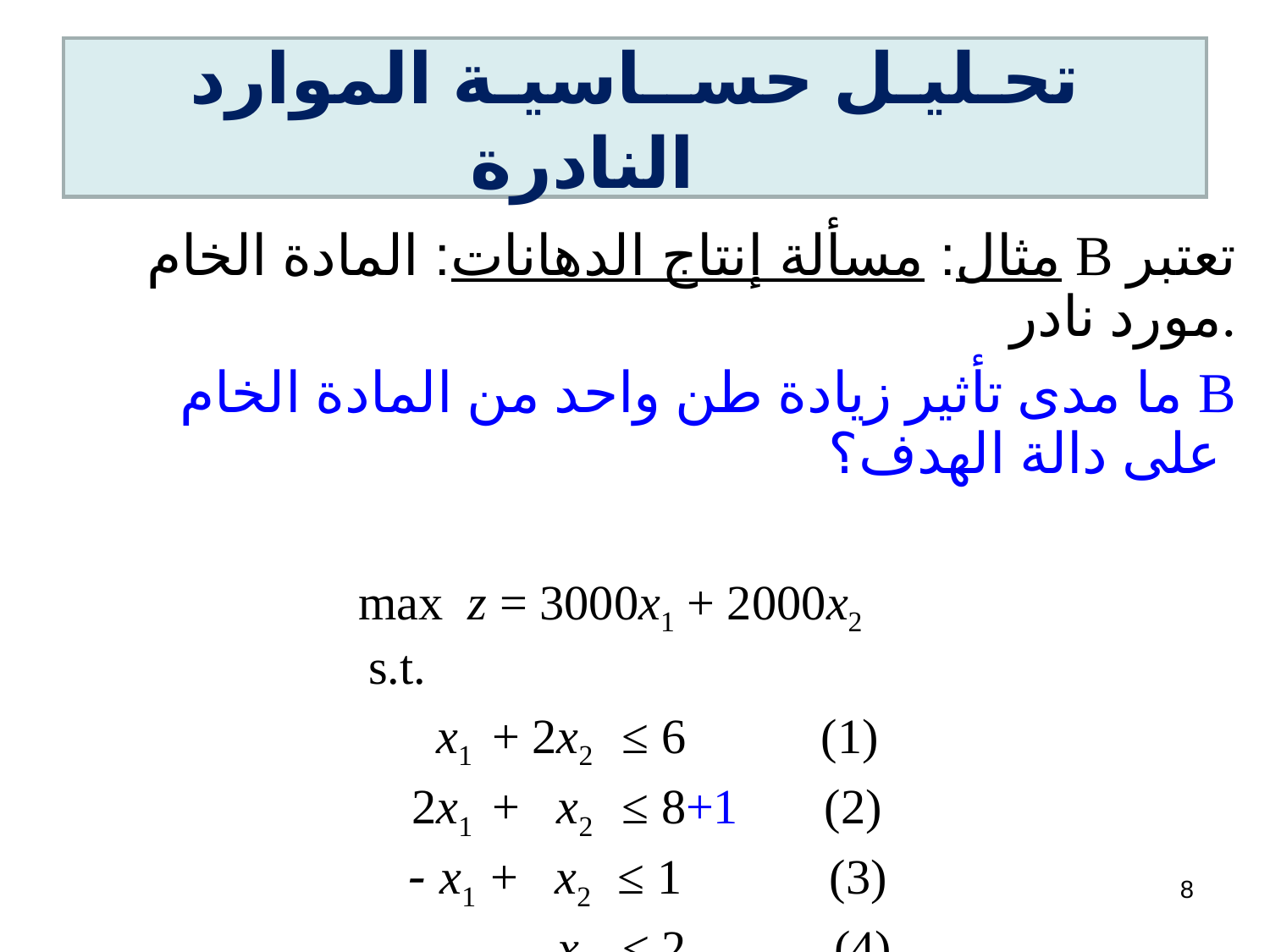

# تحـليـل حســاسيـة الموارد النادرة

مثال: مسألة إنتاج الدهانات: المادة الخام B تعتبر مورد نادر.

ما مدى تأثير زيادة طن واحد من المادة الخام B على دالة الهدف؟

max  z = 3000x1 + 2000x2
		      s.t.
                             x1  + 2x2    ≤ 6           (1)
                           2x1  +   x2    ≤ 8+1       (2)
                           - x1  +   x2   ≤ 1            (3)
                                         x2    ≤ 2            (4)
                              x1 ≥ 0   و x2 ≥ 0
8